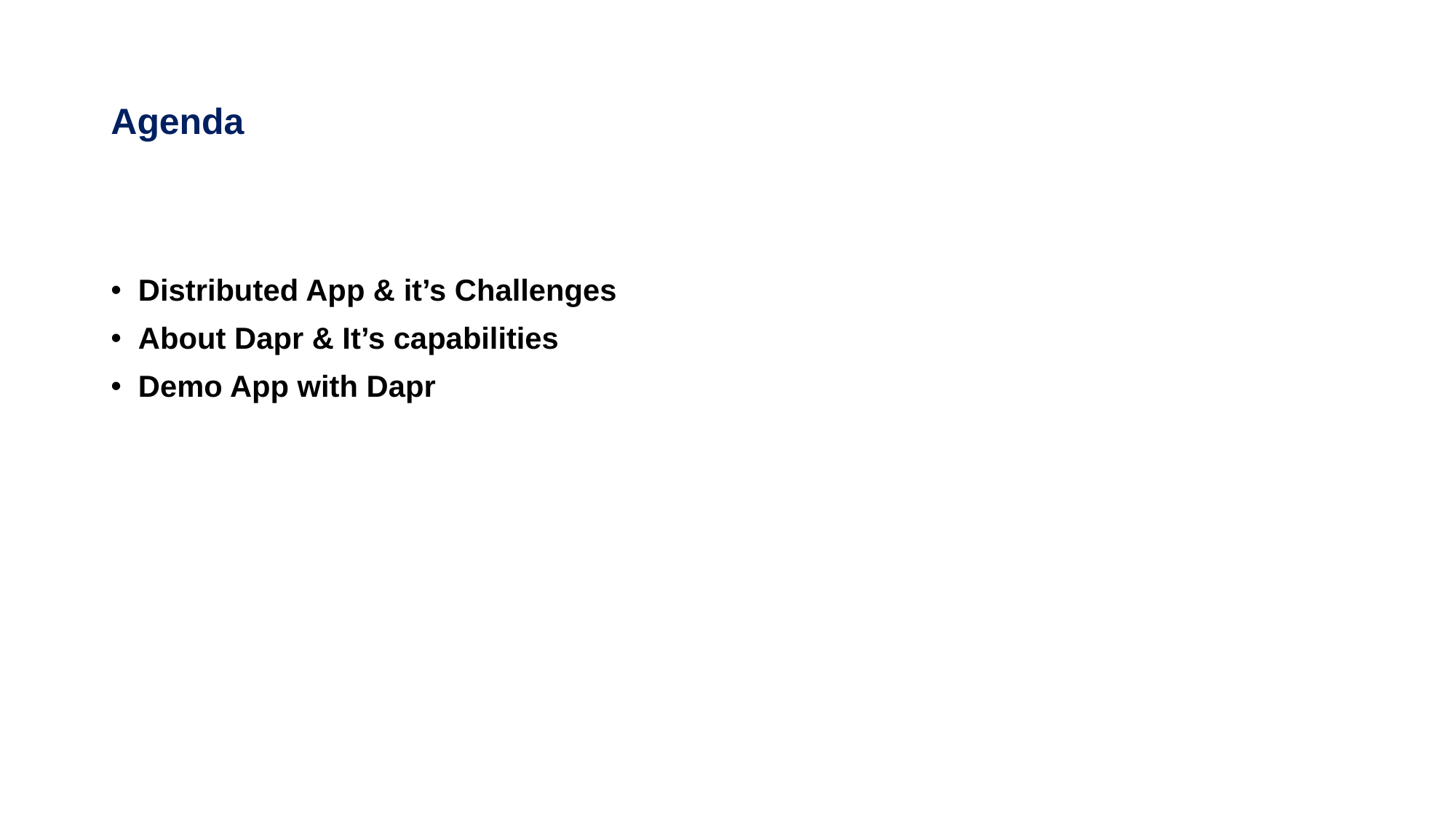

# Agenda

Distributed App & it’s Challenges
About Dapr & It’s capabilities
Demo App with Dapr